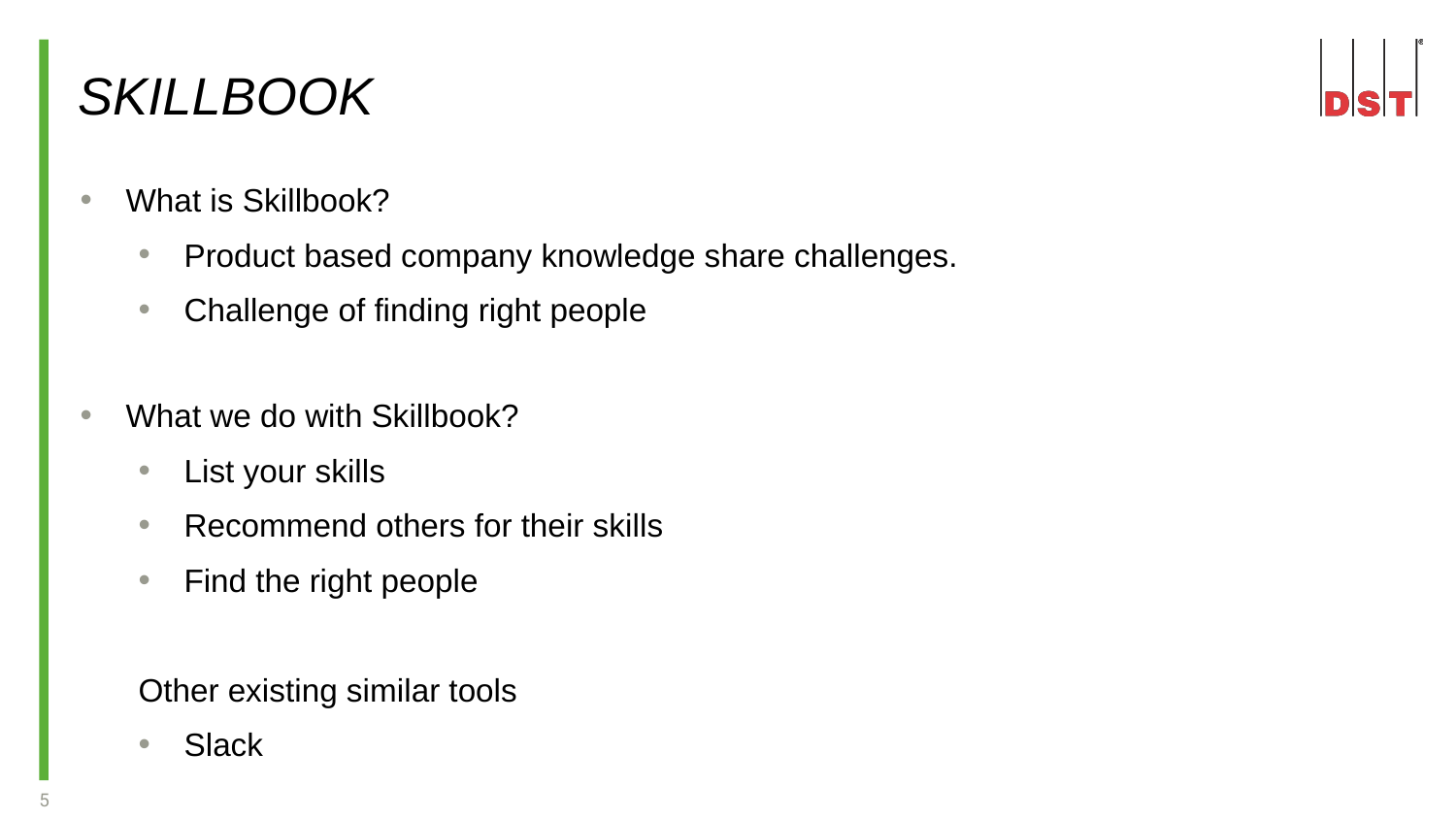

# skillbook

What is Skillbook?
Product based company knowledge share challenges.
Challenge of finding right people

What we do with Skillbook?
List your skills
Recommend others for their skills
Find the right people

Other existing similar tools
Slack